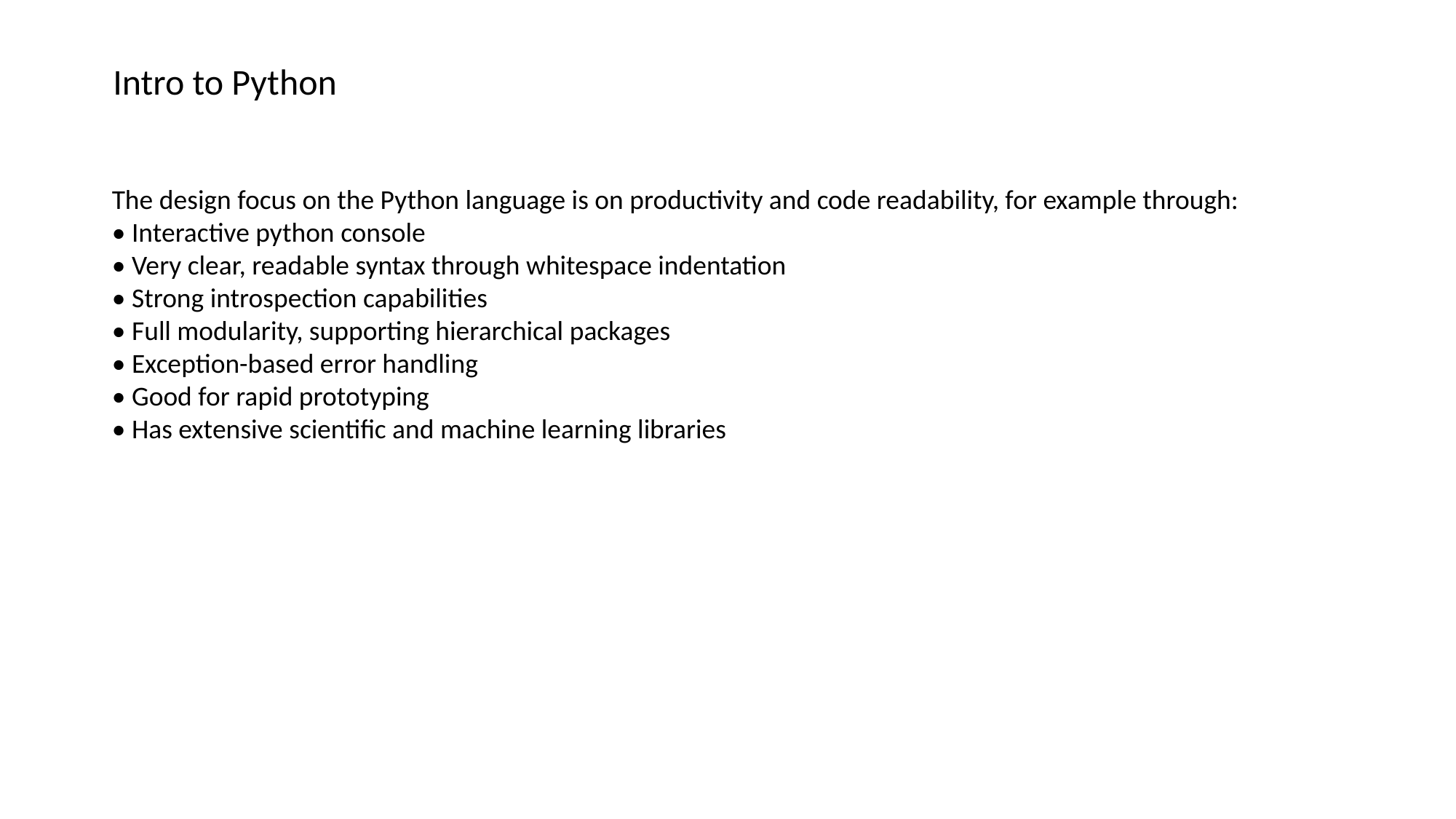

Intro to Python
The design focus on the Python language is on productivity and code readability, for example through:
• Interactive python console
• Very clear, readable syntax through whitespace indentation
• Strong introspection capabilities
• Full modularity, supporting hierarchical packages
• Exception-based error handling
• Good for rapid prototyping
• Has extensive scientific and machine learning libraries